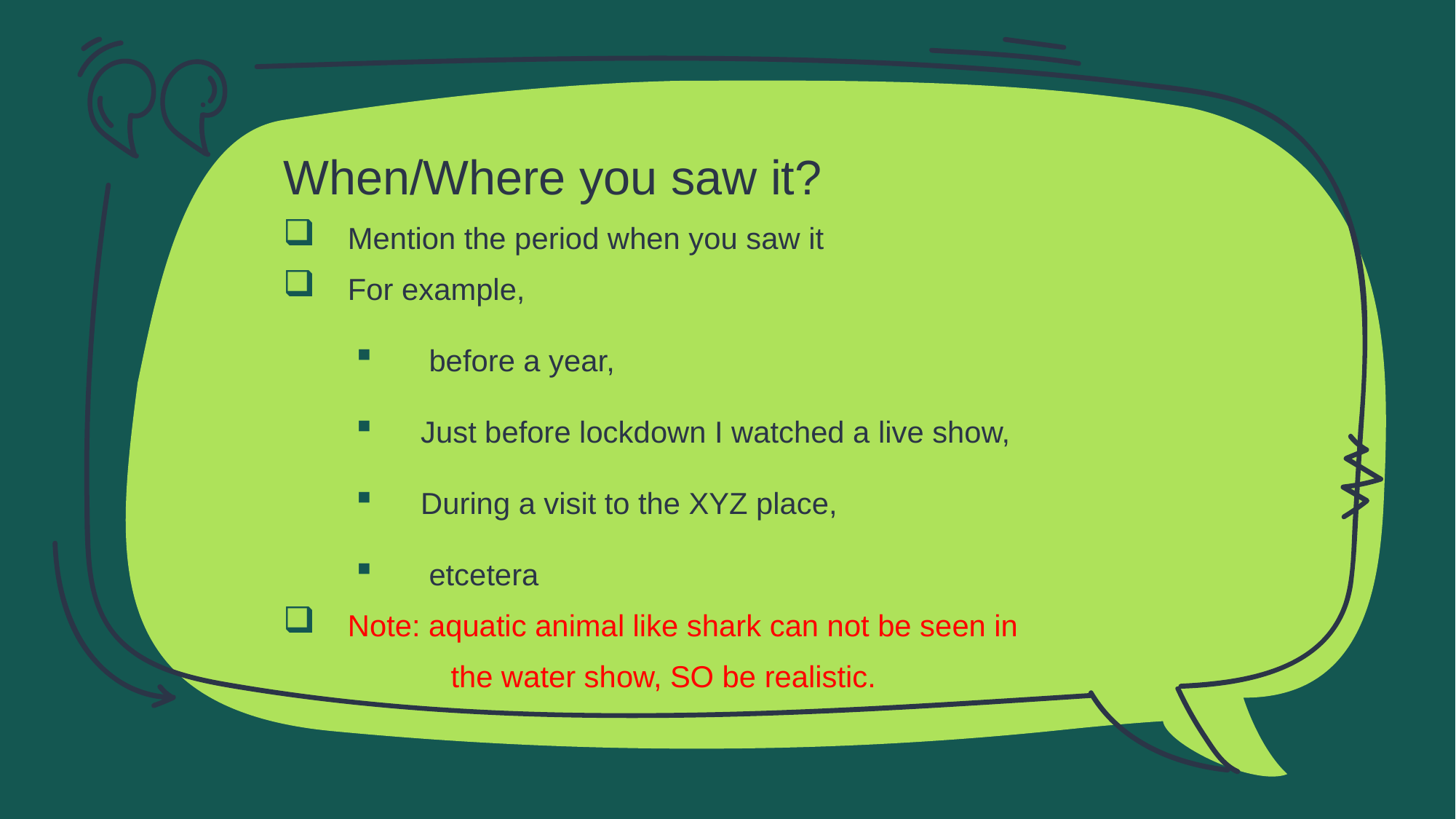

When/Where you saw it?
Mention the period when you saw it
For example,
 before a year,
Just before lockdown I watched a live show,
During a visit to the XYZ place,
 etcetera
Note: aquatic animal like shark can not be seen in
	       the water show, SO be realistic.